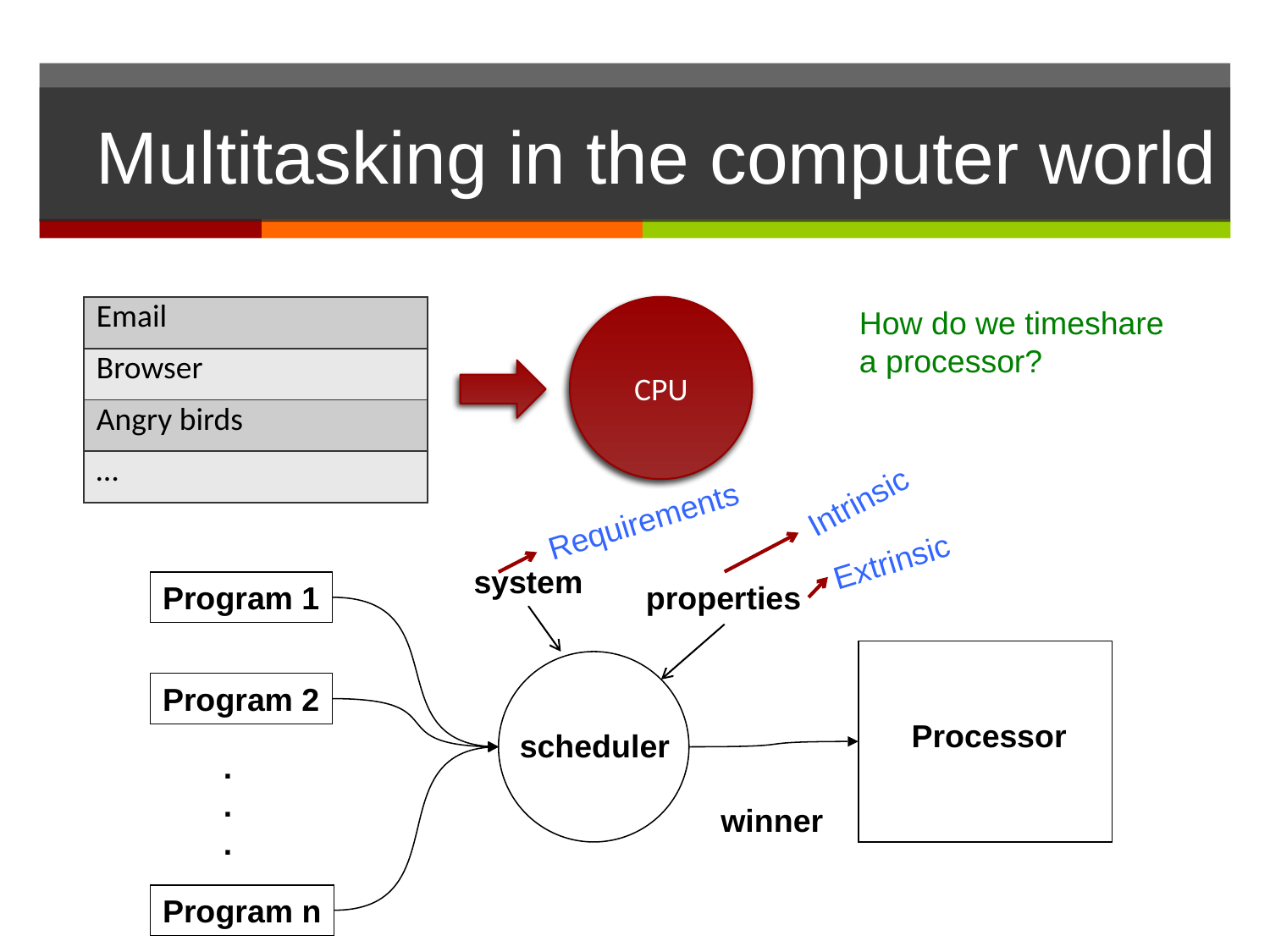

# Multitasking in the computer world
| Email |
| --- |
| Browser |
| Angry birds |
| … |
CPU
How do we timeshare a processor?

Intrinsic
Requirements
Extrinsic
system
properties
Program 1

Program 2
Processor
scheduler
.
.
.
winner
Program n